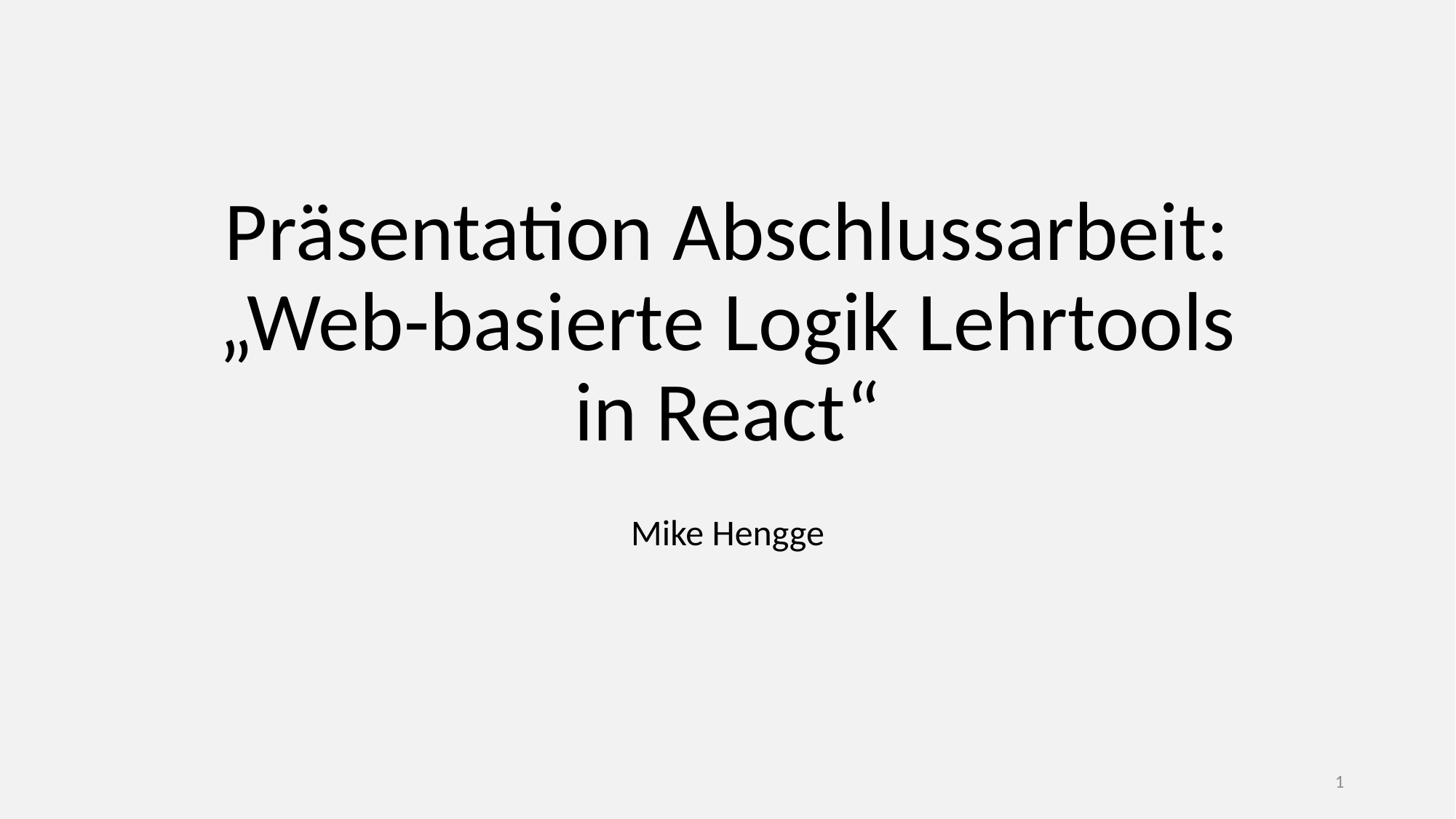

# Präsentation Abschlussarbeit: „Web-basierte Logik Lehrtools in React“
Mike Hengge
1